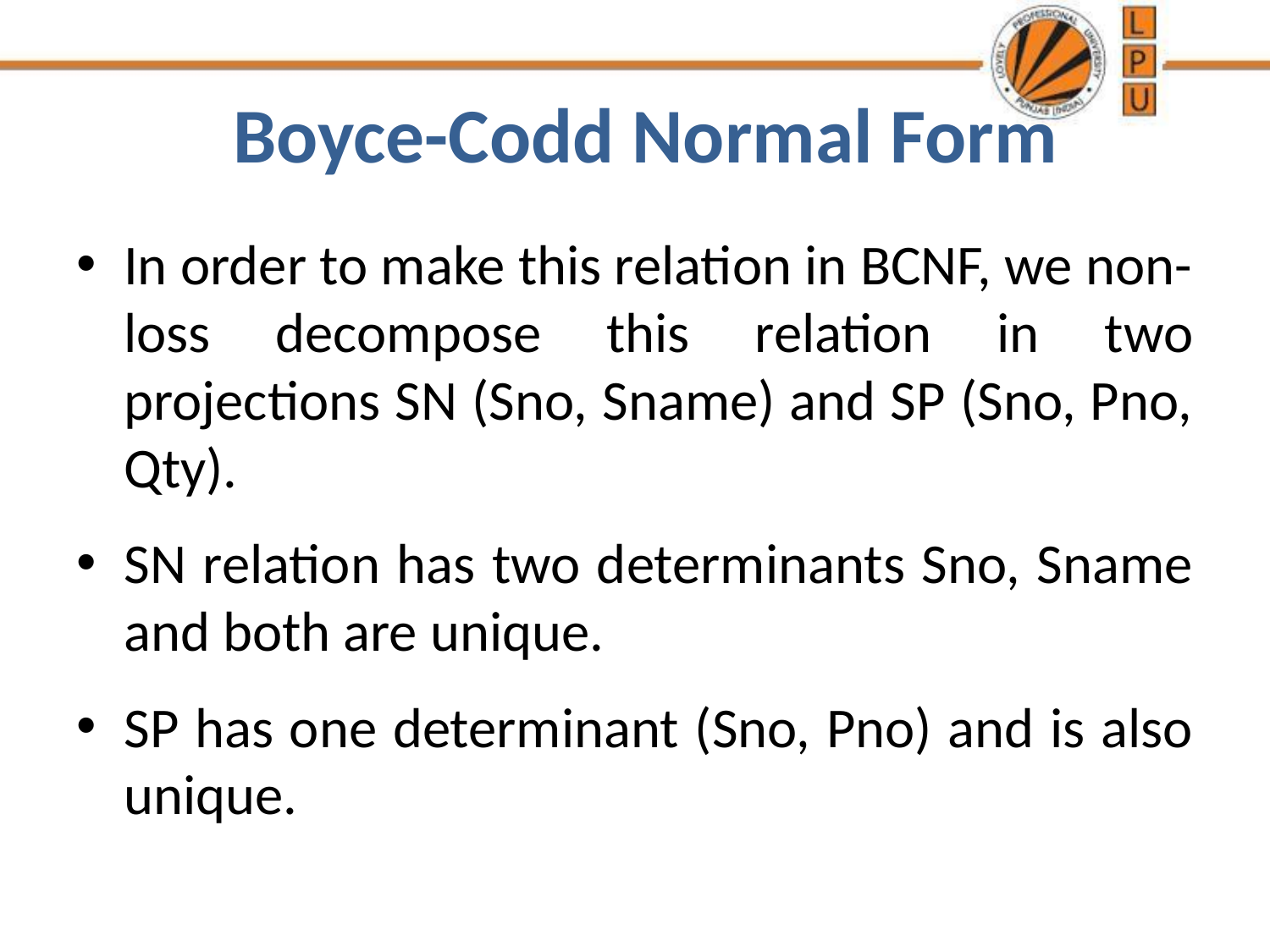

# Boyce-Codd Normal Form
In order to make this relation in BCNF, we non-loss decompose this relation in two projections SN (Sno, Sname) and SP (Sno, Pno, Qty).
SN relation has two determinants Sno, Sname and both are unique.
SP has one determinant (Sno, Pno) and is also unique.